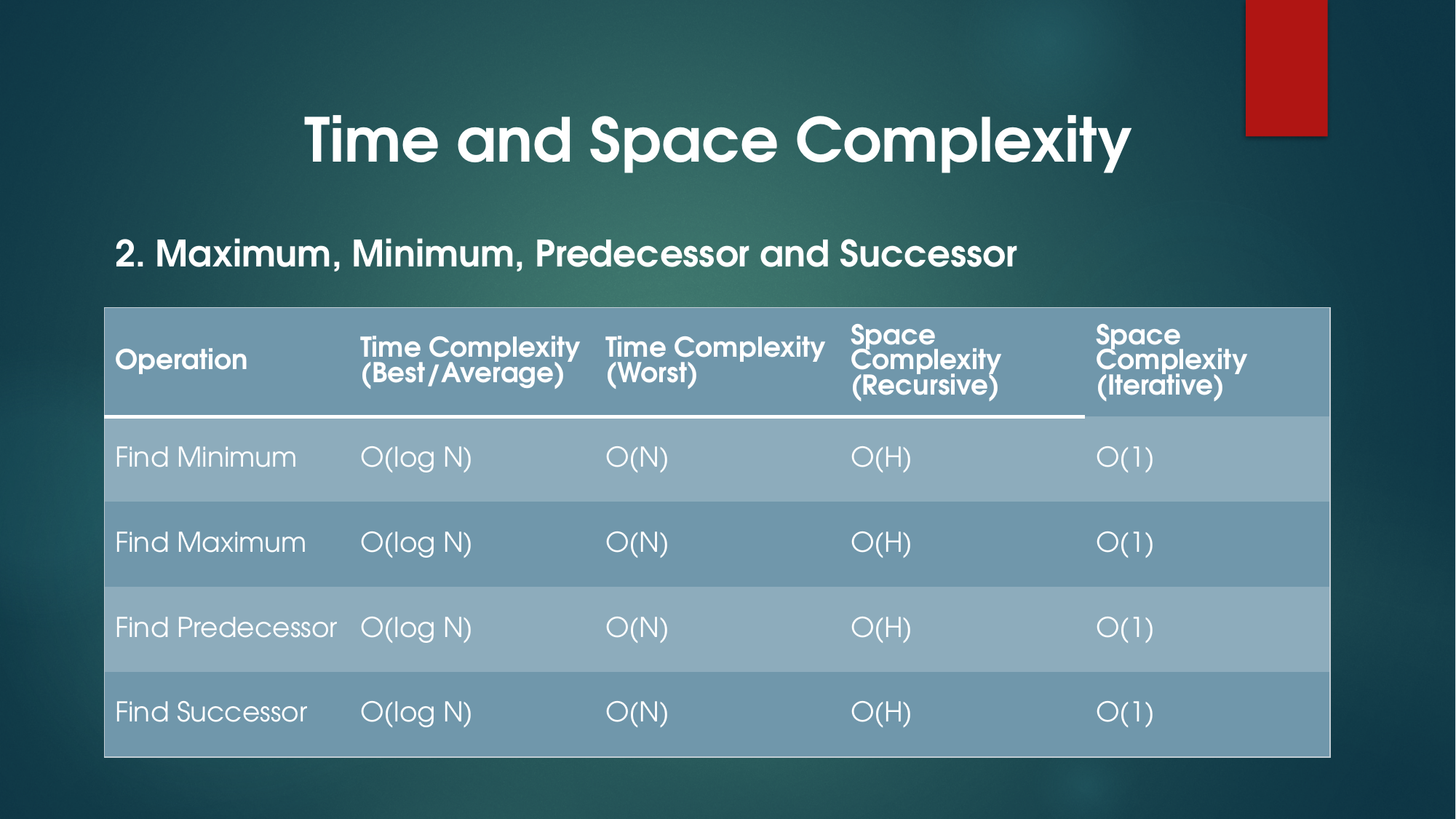

Time and Space Complexity
2. Maximum, Minimum, Predecessor and Successor
| Operation | Time Complexity (Best/Average) | Time Complexity (Worst) | Space Complexity (Recursive) | Space Complexity (Iterative) |
| --- | --- | --- | --- | --- |
| Find Minimum | O(log N) | O(N) | O(H) | O(1) |
| Find Maximum | O(log N) | O(N) | O(H) | O(1) |
| Find Predecessor | O(log N) | O(N) | O(H) | O(1) |
| Find Successor | O(log N) | O(N) | O(H) | O(1) |